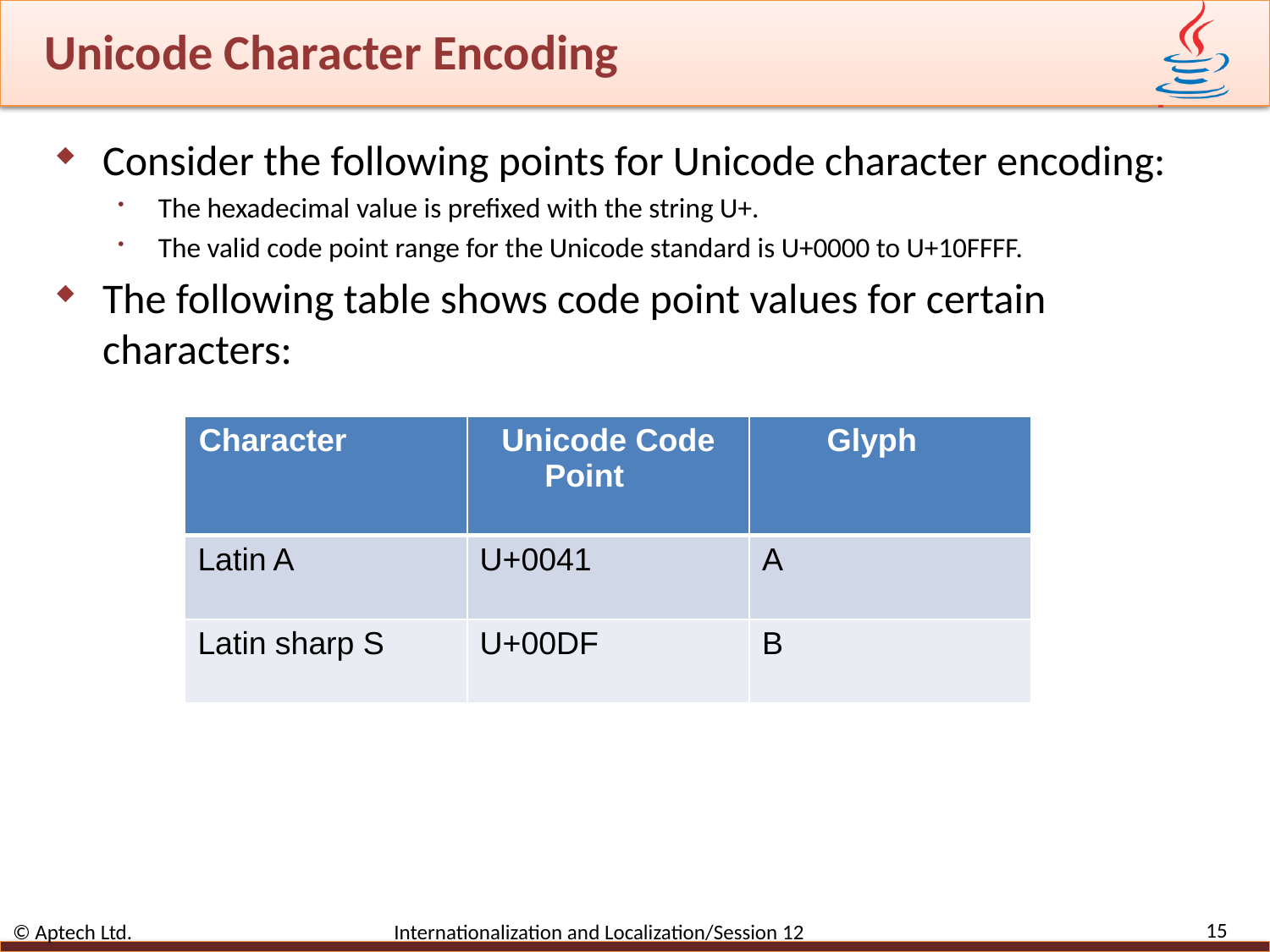

# Unicode Character Encoding
Consider the following points for Unicode character encoding:
The hexadecimal value is prefixed with the string U+.
The valid code point range for the Unicode standard is U+0000 to U+10FFFF.
The following table shows code point values for certain characters:
| Character | Unicode Code Point | Glyph |
| --- | --- | --- |
| Latin A | U+0041 | A |
| Latin sharp S | U+00DF | B |
15